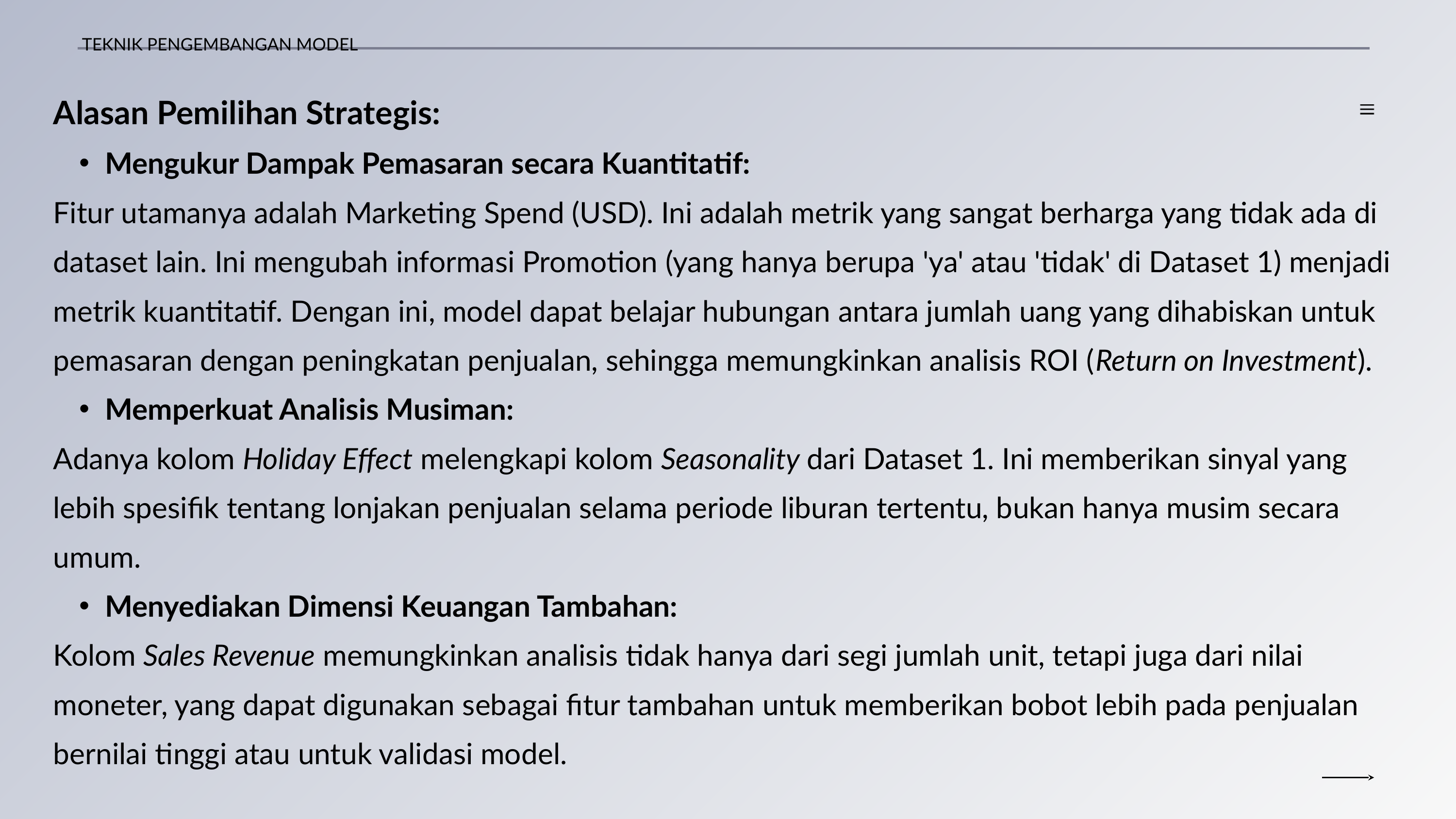

TEKNIK PENGEMBANGAN MODEL
Alasan Pemilihan Strategis:
Mengukur Dampak Pemasaran secara Kuantitatif:
Fitur utamanya adalah Marketing Spend (USD). Ini adalah metrik yang sangat berharga yang tidak ada di dataset lain. Ini mengubah informasi Promotion (yang hanya berupa 'ya' atau 'tidak' di Dataset 1) menjadi metrik kuantitatif. Dengan ini, model dapat belajar hubungan antara jumlah uang yang dihabiskan untuk pemasaran dengan peningkatan penjualan, sehingga memungkinkan analisis ROI (Return on Investment).
Memperkuat Analisis Musiman:
Adanya kolom Holiday Effect melengkapi kolom Seasonality dari Dataset 1. Ini memberikan sinyal yang lebih spesifik tentang lonjakan penjualan selama periode liburan tertentu, bukan hanya musim secara umum.
Menyediakan Dimensi Keuangan Tambahan:
Kolom Sales Revenue memungkinkan analisis tidak hanya dari segi jumlah unit, tetapi juga dari nilai moneter, yang dapat digunakan sebagai fitur tambahan untuk memberikan bobot lebih pada penjualan bernilai tinggi atau untuk validasi model.